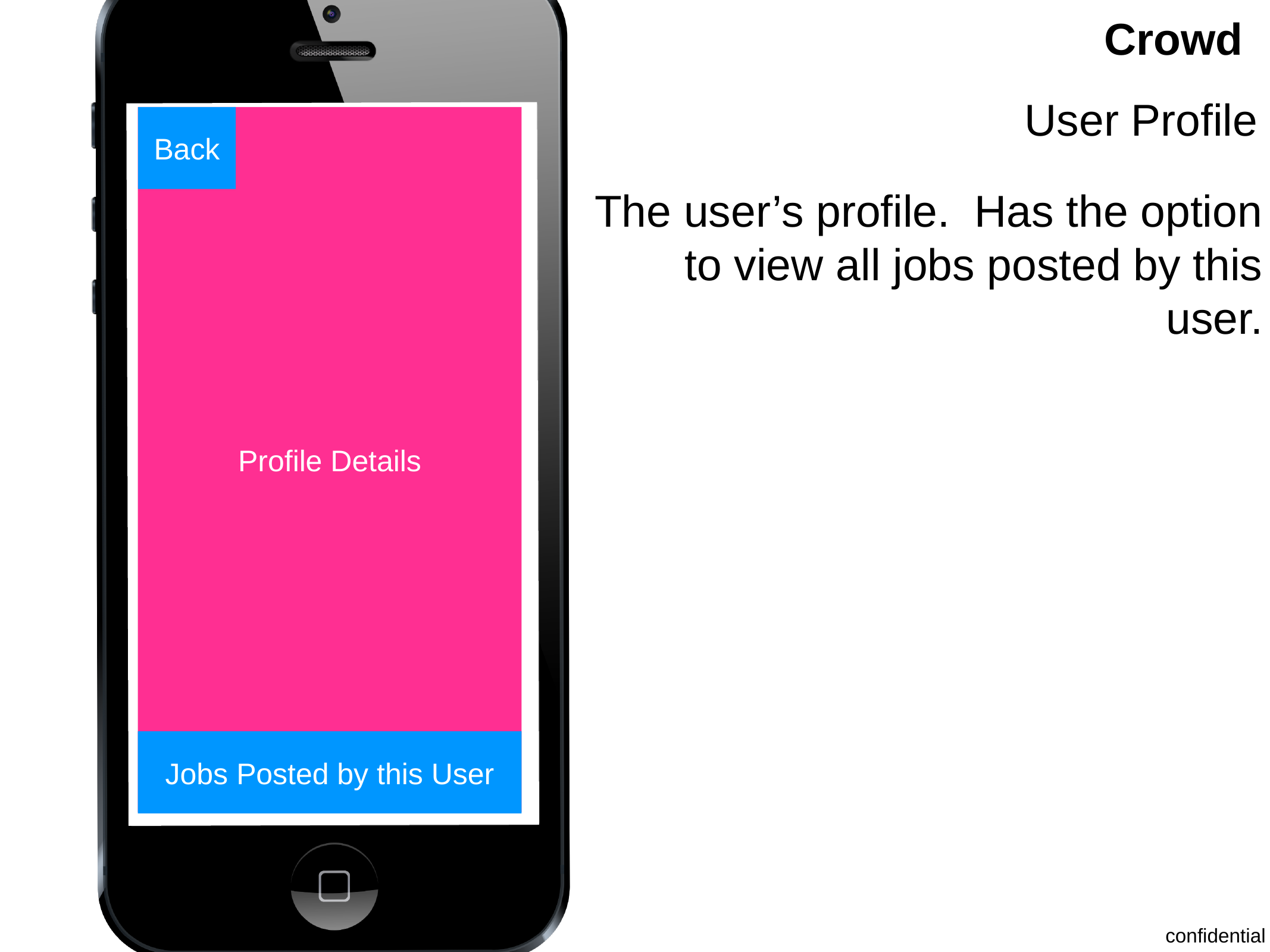

User Profile
Profile Details
Back
The user’s profile.  Has the option to view all jobs posted by this user.
Jobs Posted by this User